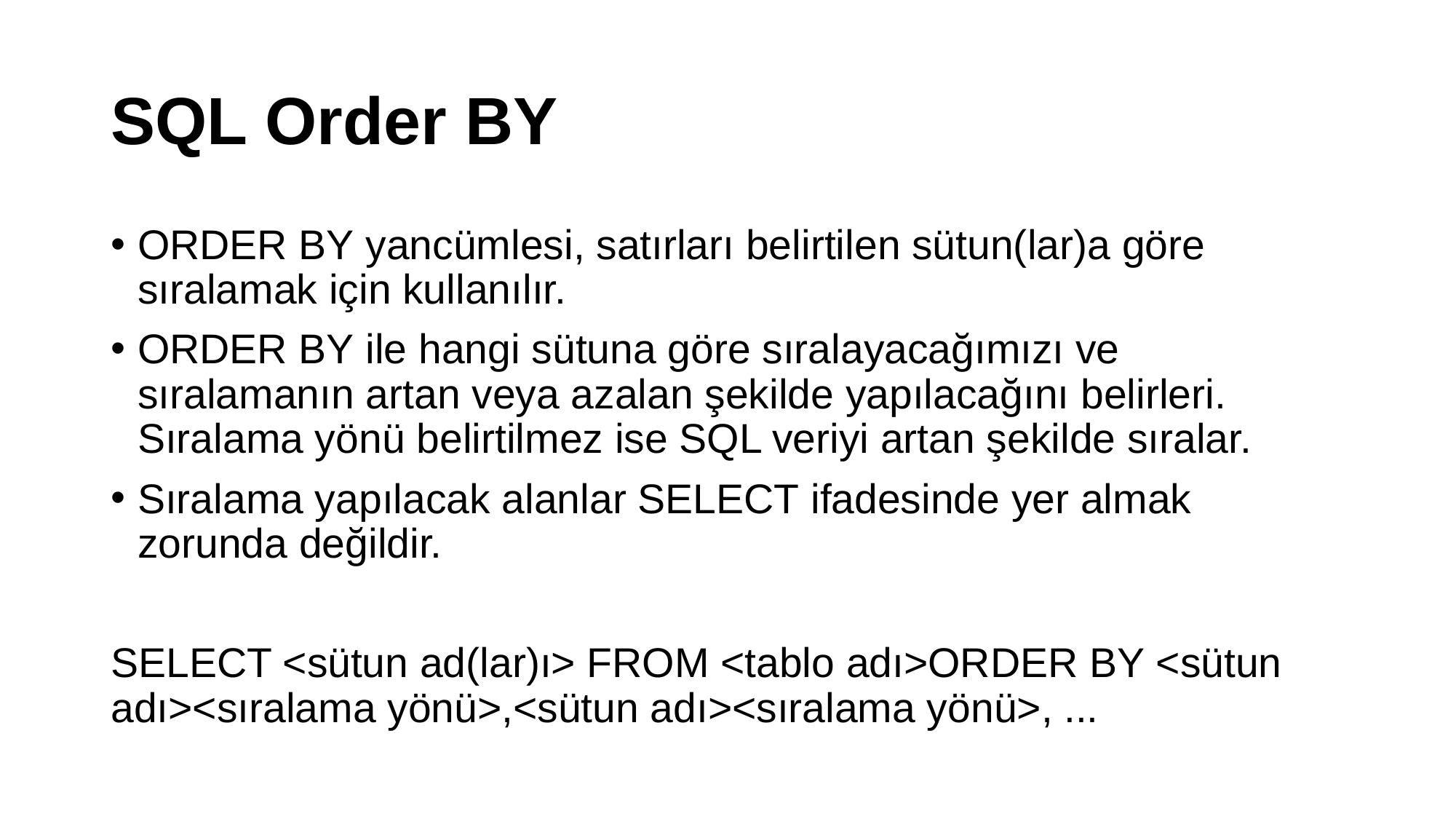

# SQL Order BY
ORDER BY yancümlesi, satırları belirtilen sütun(lar)a göre sıralamak için kullanılır.
ORDER BY ile hangi sütuna göre sıralayacağımızı ve sıralamanın artan veya azalan şekilde yapılacağını belirleri. Sıralama yönü belirtilmez ise SQL veriyi artan şekilde sıralar.
Sıralama yapılacak alanlar SELECT ifadesinde yer almak zorunda değildir.

SELECT <sütun ad(lar)ı> FROM <tablo adı>ORDER BY <sütun adı><sıralama yönü>,<sütun adı><sıralama yönü>, ...